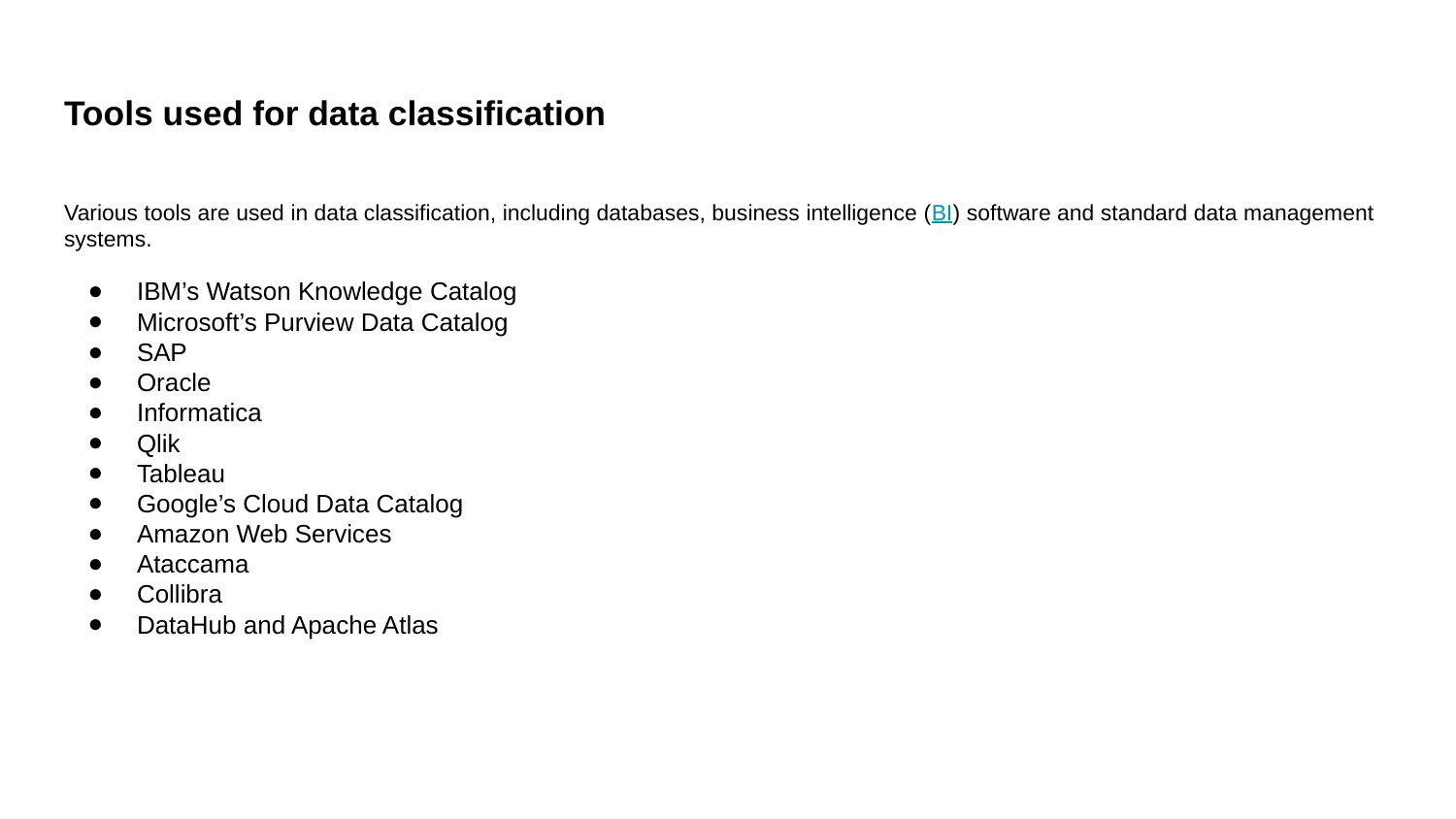

# Tools used for data classification

Various tools are used in data classification, including databases, business intelligence (BI) software and standard data management systems.
IBM’s Watson Knowledge Catalog
Microsoft’s Purview Data Catalog
SAP
Oracle
Informatica
Qlik
Tableau
Google’s Cloud Data Catalog
Amazon Web Services
Ataccama
Collibra
DataHub and Apache Atlas